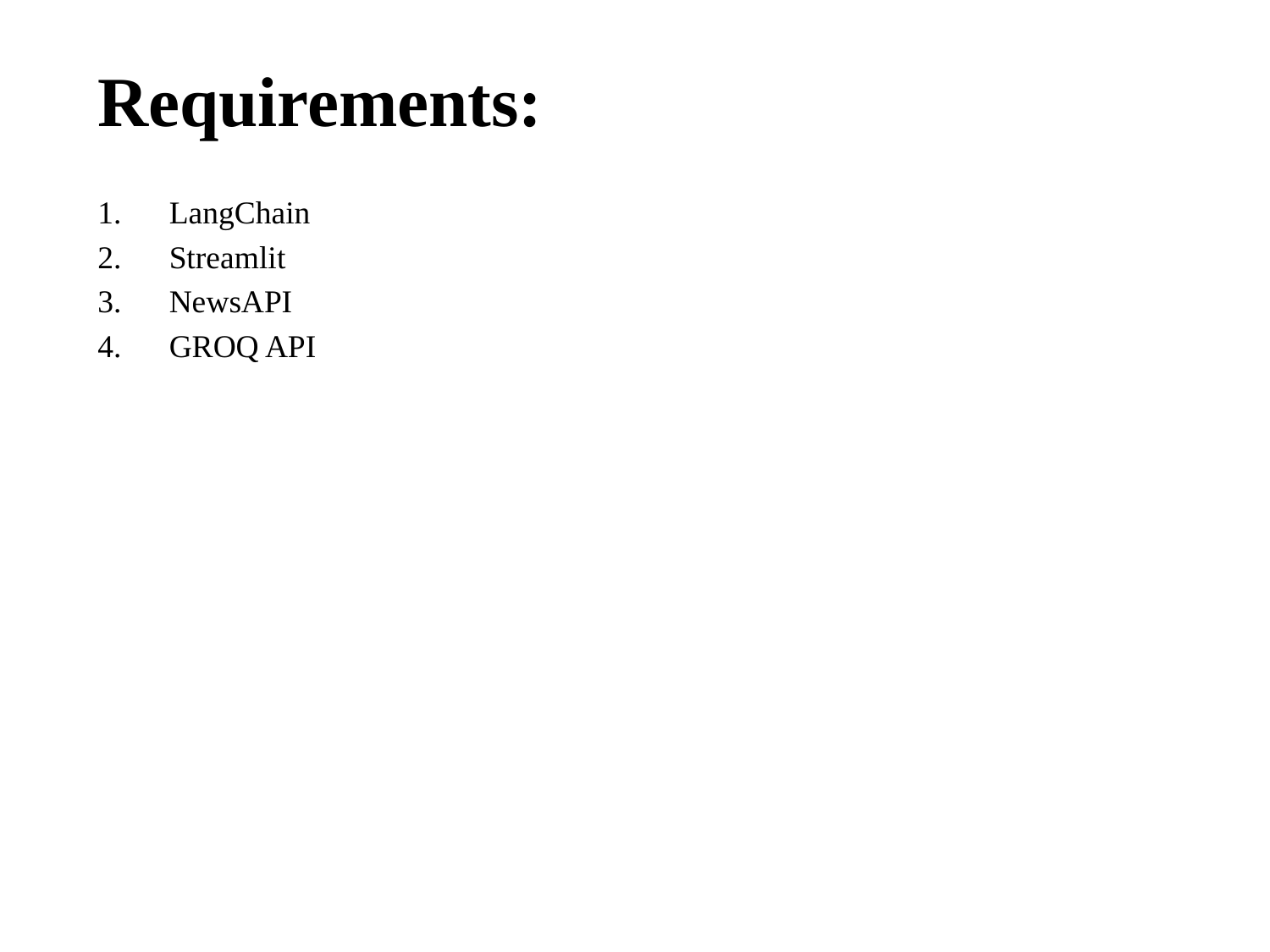

# Requirements:
LangChain
Streamlit
NewsAPI
GROQ API